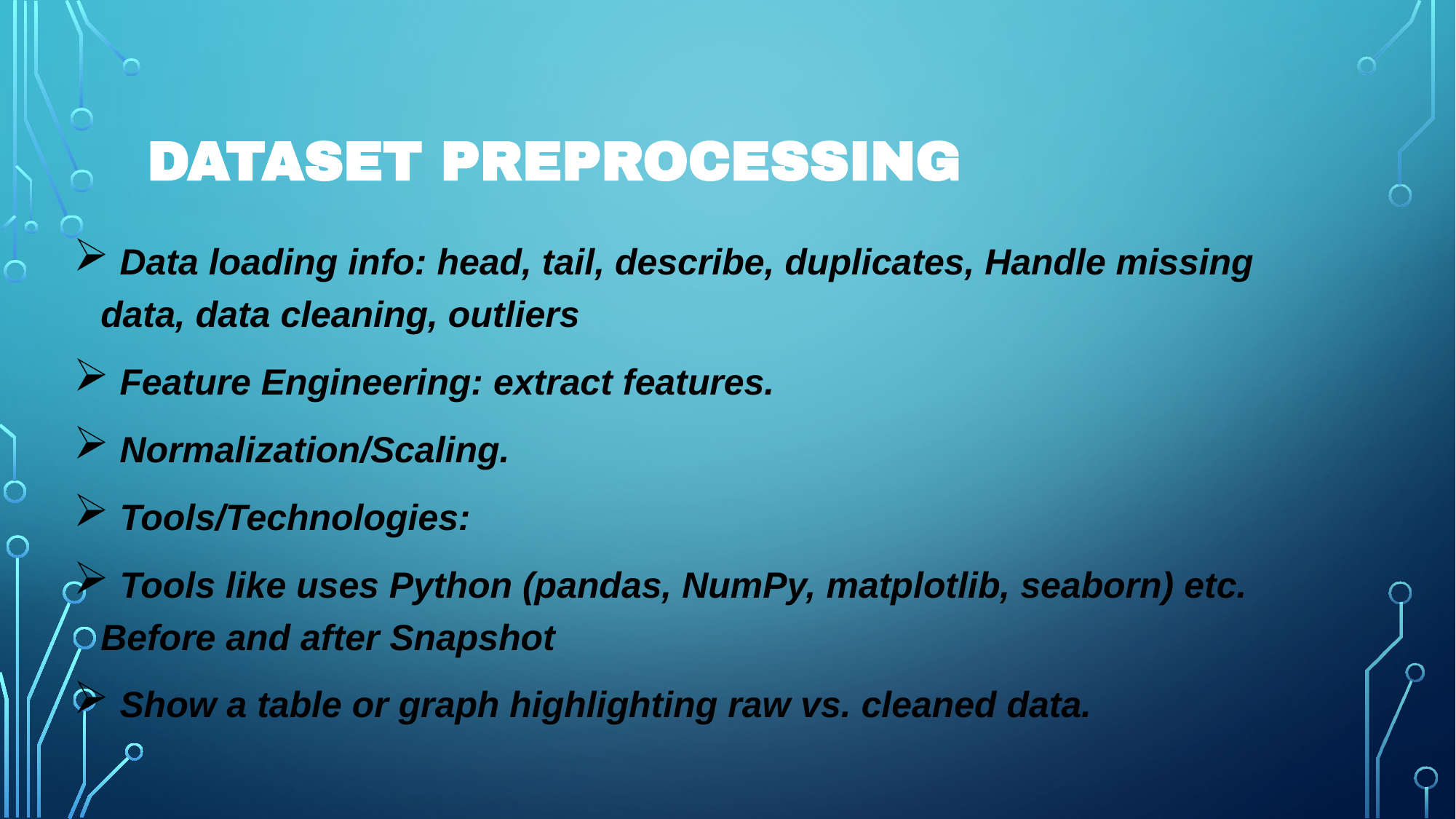

# Dataset preprocessing
 Data loading info: head, tail, describe, duplicates, Handle missing data, data cleaning, outliers
 Feature Engineering: extract features.
 Normalization/Scaling.
 Tools/Technologies:
 Tools like uses Python (pandas, NumPy, matplotlib, seaborn) etc.  Before and after Snapshot
 Show a table or graph highlighting raw vs. cleaned data.